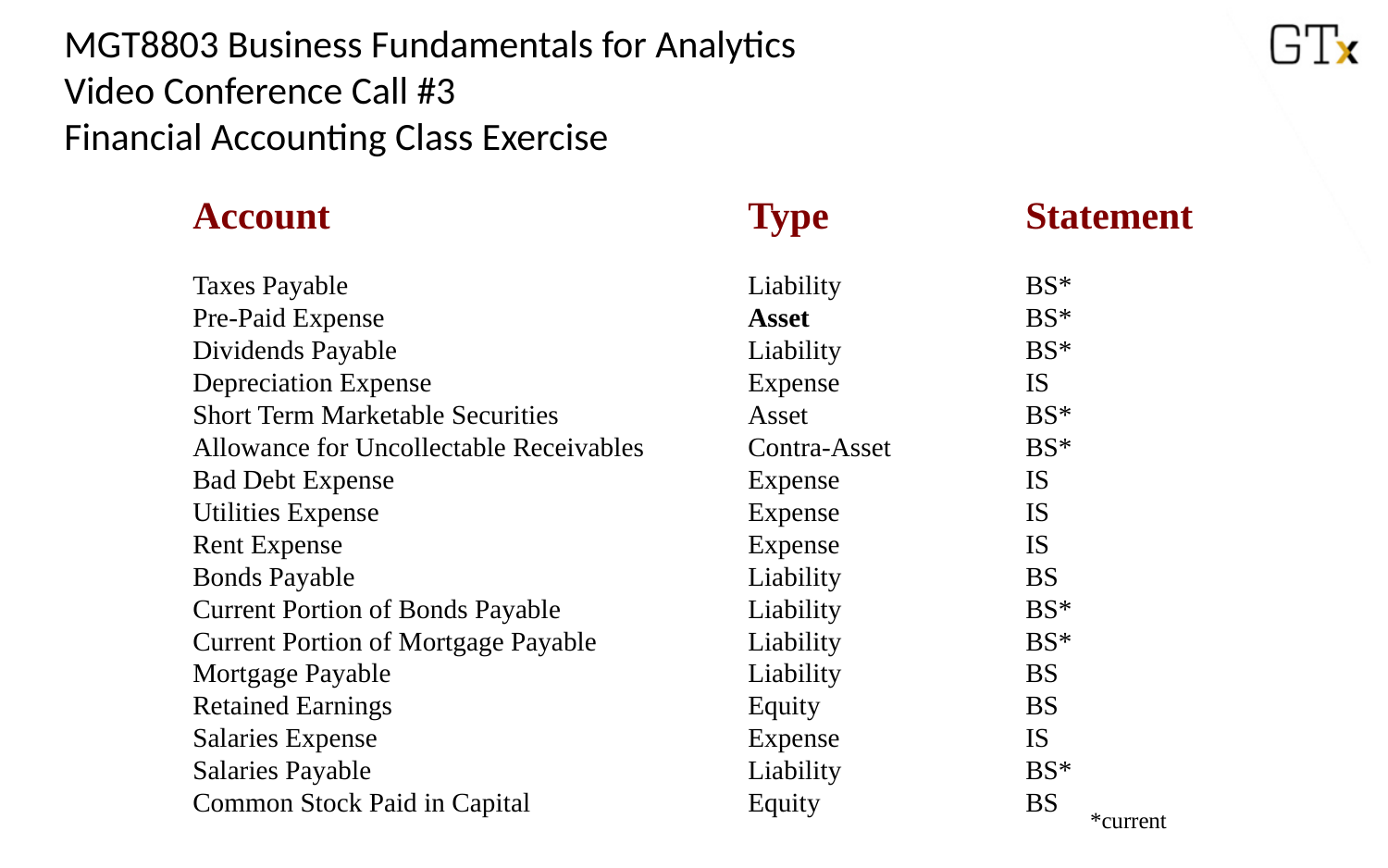

MGT8803 Business Fundamentals for Analytics
Video Conference Call #3
Financial Accounting Class Exercise
Account				Type		Statement
Taxes Payable			Liability		BS*
Pre-Paid Expense			Asset		BS*
Dividends Payable			Liability		BS*
Depreciation Expense			Expense		IS
Short Term Marketable Securities		Asset		BS*
Allowance for Uncollectable Receivables	Contra-Asset	BS*
Bad Debt Expense			Expense		IS
Utilities Expense			Expense		IS
Rent Expense			Expense		IS
Bonds Payable			Liability		BS
Current Portion of Bonds Payable		Liability		BS*
Current Portion of Mortgage Payable		Liability		BS*
Mortgage Payable			Liability		BS
Retained Earnings			Equity		BS
Salaries Expense			Expense		IS
Salaries Payable			Liability		BS*
Common Stock Paid in Capital		Equity		BS
*current